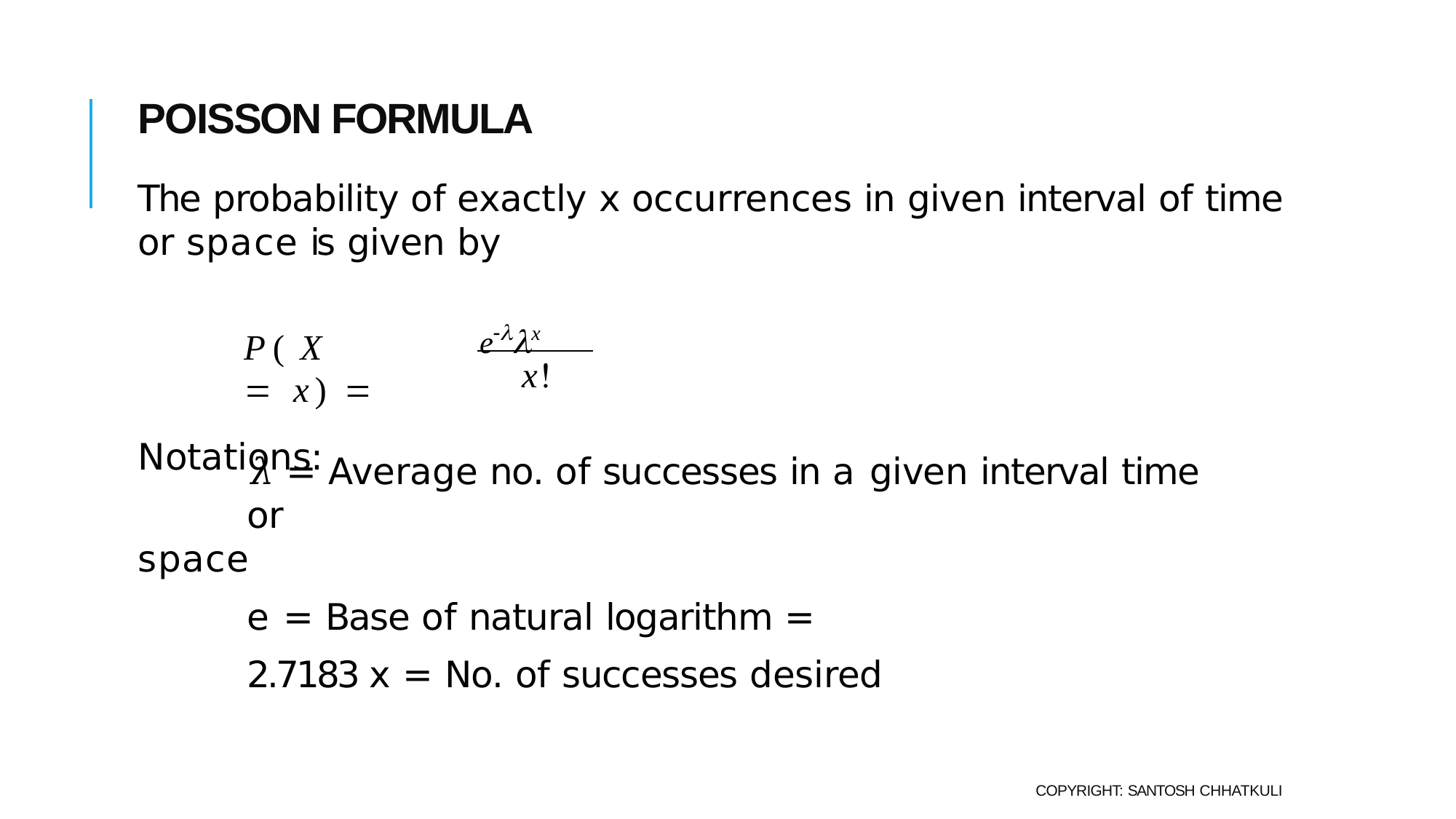

# Poisson Formula
The probability of exactly x occurrences in given interval of time or space is given by
e−λλx
P( X	= x) =
Notations:
x!

𝜆 = Average no. of successes in a given interval time or
space
e = Base of natural logarithm = 2.7183 x = No. of successes desired
Copyright: Santosh Chhatkuli